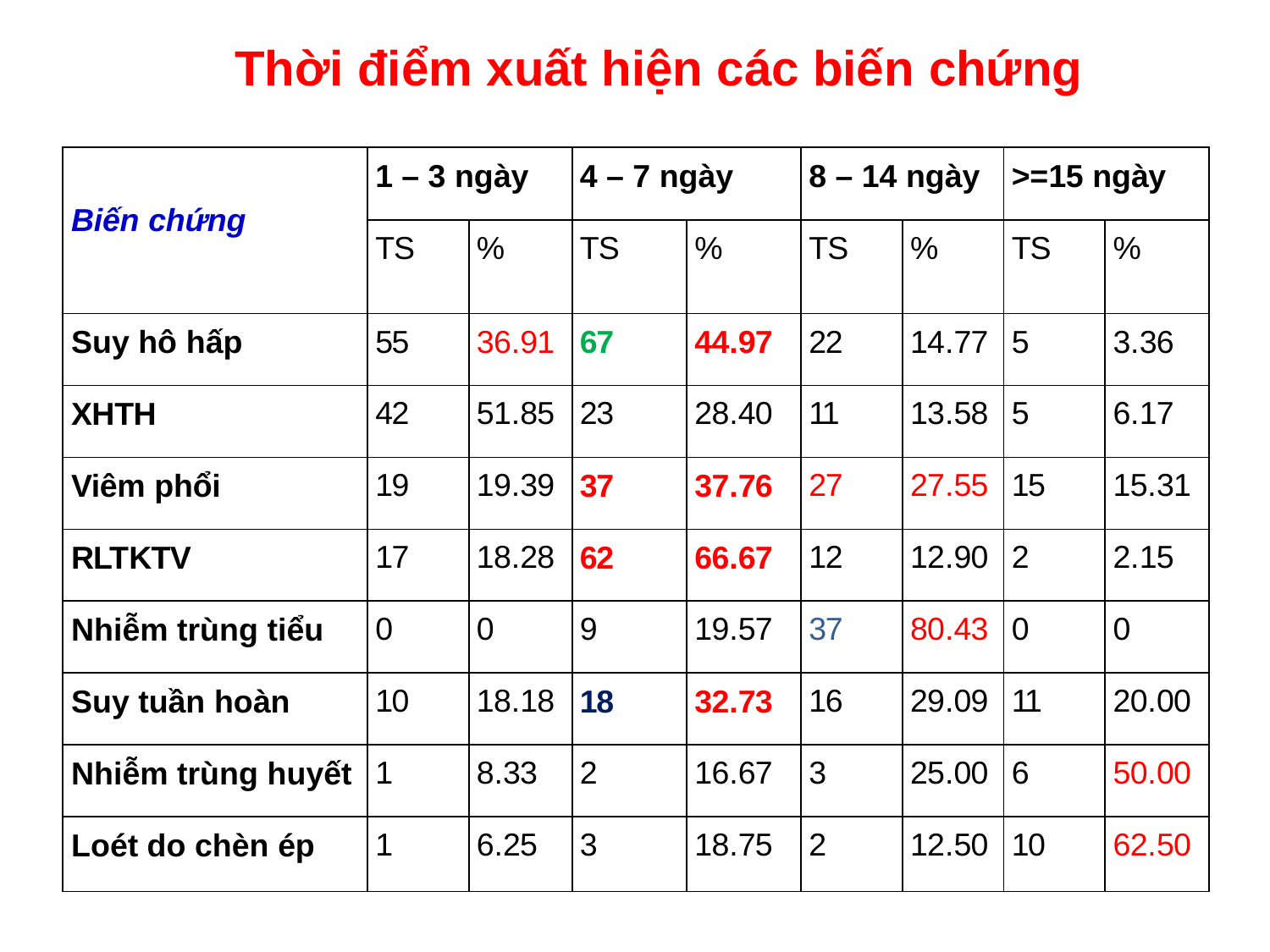

Thời điểm xuất hiện các biến chứng
| Biến chứng | 1 – 3 ngày |  | 4 – 7 ngày |  | 8 – 14 ngày |  | >=15 ngày |  |
| --- | --- | --- | --- | --- | --- | --- | --- | --- |
|  | TS | % | TS | % | TS | % | TS | % |
| Suy hô hấp | 55 | 36.91 | 67 | 44.97 | 22 | 14.77 | 5 | 3.36 |
| XHTH | 42 | 51.85 | 23 | 28.40 | 11 | 13.58 | 5 | 6.17 |
| Viêm phổi | 19 | 19.39 | 37 | 37.76 | 27 | 27.55 | 15 | 15.31 |
| RLTKTV | 17 | 18.28 | 62 | 66.67 | 12 | 12.90 | 2 | 2.15 |
| Nhiễm trùng tiểu | 0 | 0 | 9 | 19.57 | 37 | 80.43 | 0 | 0 |
| Suy tuần hoàn | 10 | 18.18 | 18 | 32.73 | 16 | 29.09 | 11 | 20.00 |
| Nhiễm trùng huyết | 1 | 8.33 | 2 | 16.67 | 3 | 25.00 | 6 | 50.00 |
| Loét do chèn ép | 1 | 6.25 | 3 | 18.75 | 2 | 12.50 | 10 | 62.50 |